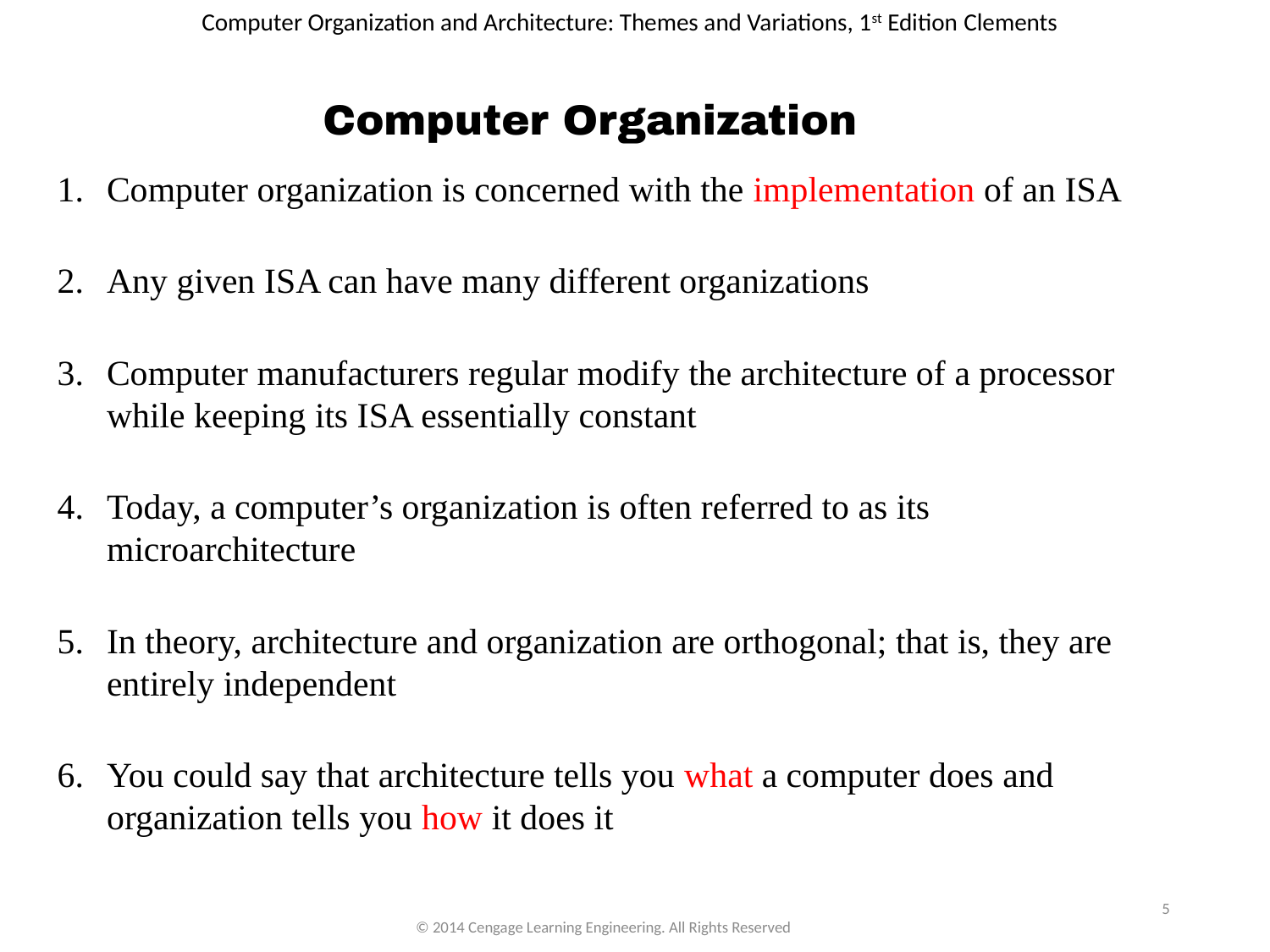

Computer Organization

1.	Computer organization is concerned with the implementation of an ISA

Any given ISA can have many different organizations

3.	Computer manufacturers regular modify the architecture of a processor while keeping its ISA essentially constant

4.	Today, a computer’s organization is often referred to as its microarchitecture

In theory, architecture and organization are orthogonal; that is, they are entirely independent

You could say that architecture tells you what a computer does and organization tells you how it does it

5
© 2014 Cengage Learning Engineering. All Rights Reserved